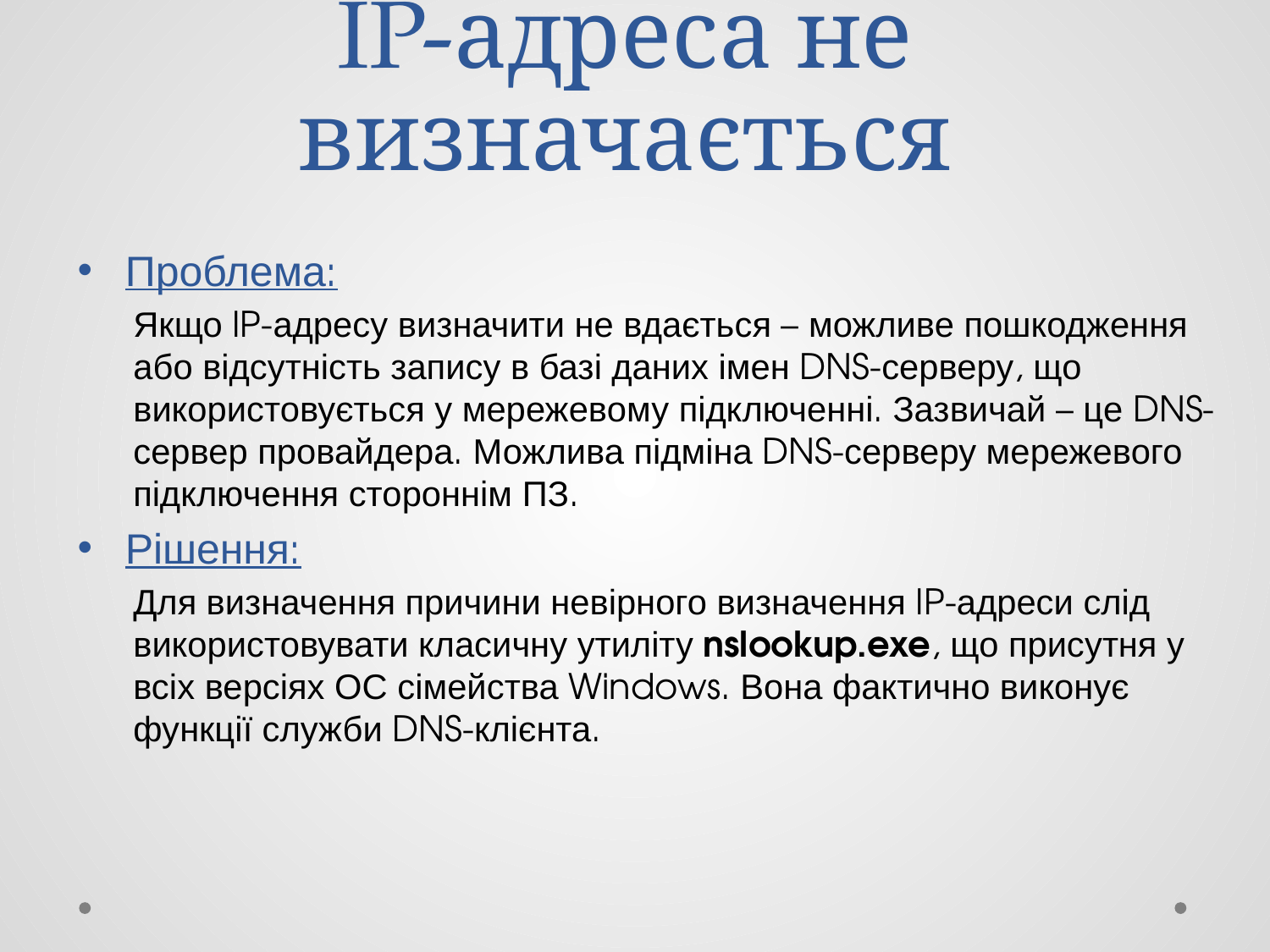

# IP-адреса не визначається
Проблема:
Якщо IP-адресу визначити не вдається – можливе пошкодження або відсутність запису в базі даних імен DNS-серверу, що використовується у мережевому підключенні. Зазвичай – це DNS-сервер провайдера. Можлива підміна DNS-серверу мережевого підключення стороннім ПЗ.
Рішення:
Для визначення причини невірного визначення IP-адреси слід використовувати класичну утиліту nslookup.exe, що присутня у всіх версіях ОС сімейства Windows. Вона фактично виконує функції служби DNS-клієнта.